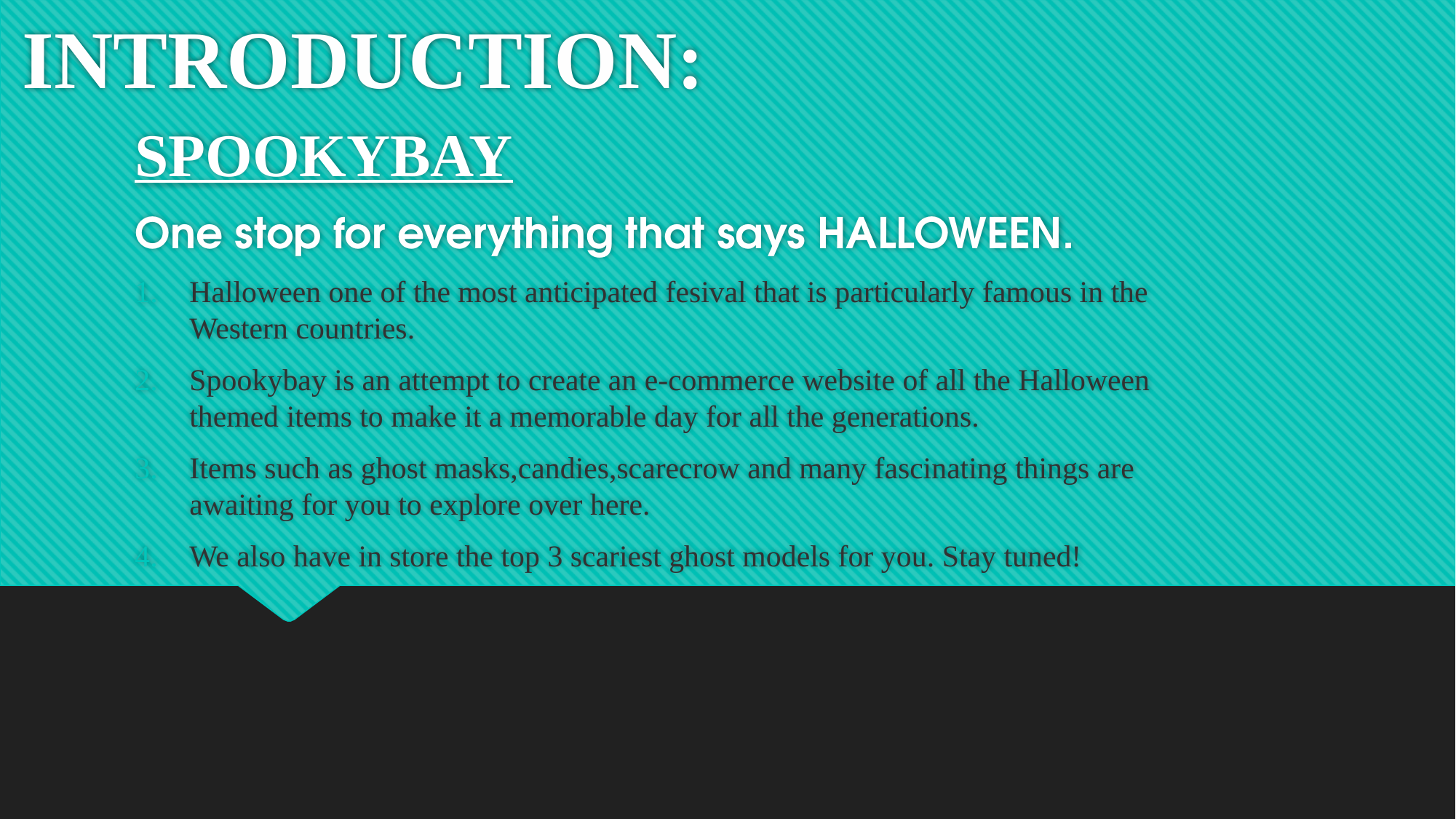

# INTRODUCTION:
SPOOKYBAY
One stop for everything that says HALLOWEEN.
Halloween one of the most anticipated fesival that is particularly famous in the Western countries.
Spookybay is an attempt to create an e-commerce website of all the Halloween themed items to make it a memorable day for all the generations.
Items such as ghost masks,candies,scarecrow and many fascinating things are awaiting for you to explore over here.
We also have in store the top 3 scariest ghost models for you. Stay tuned!